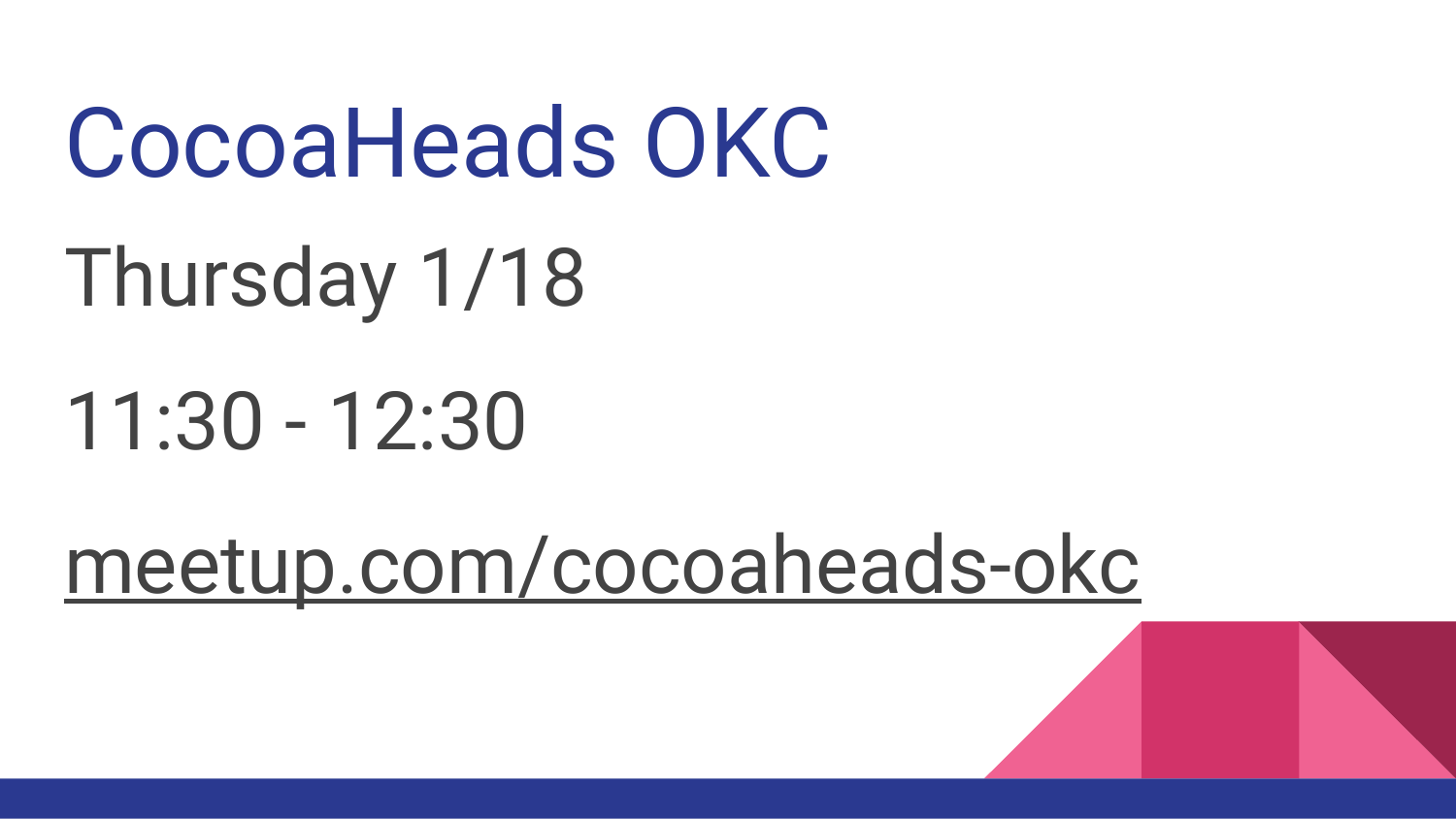

# CocoaHeads OKC
Thursday 1/18
11:30 - 12:30
meetup.com/cocoaheads-okc